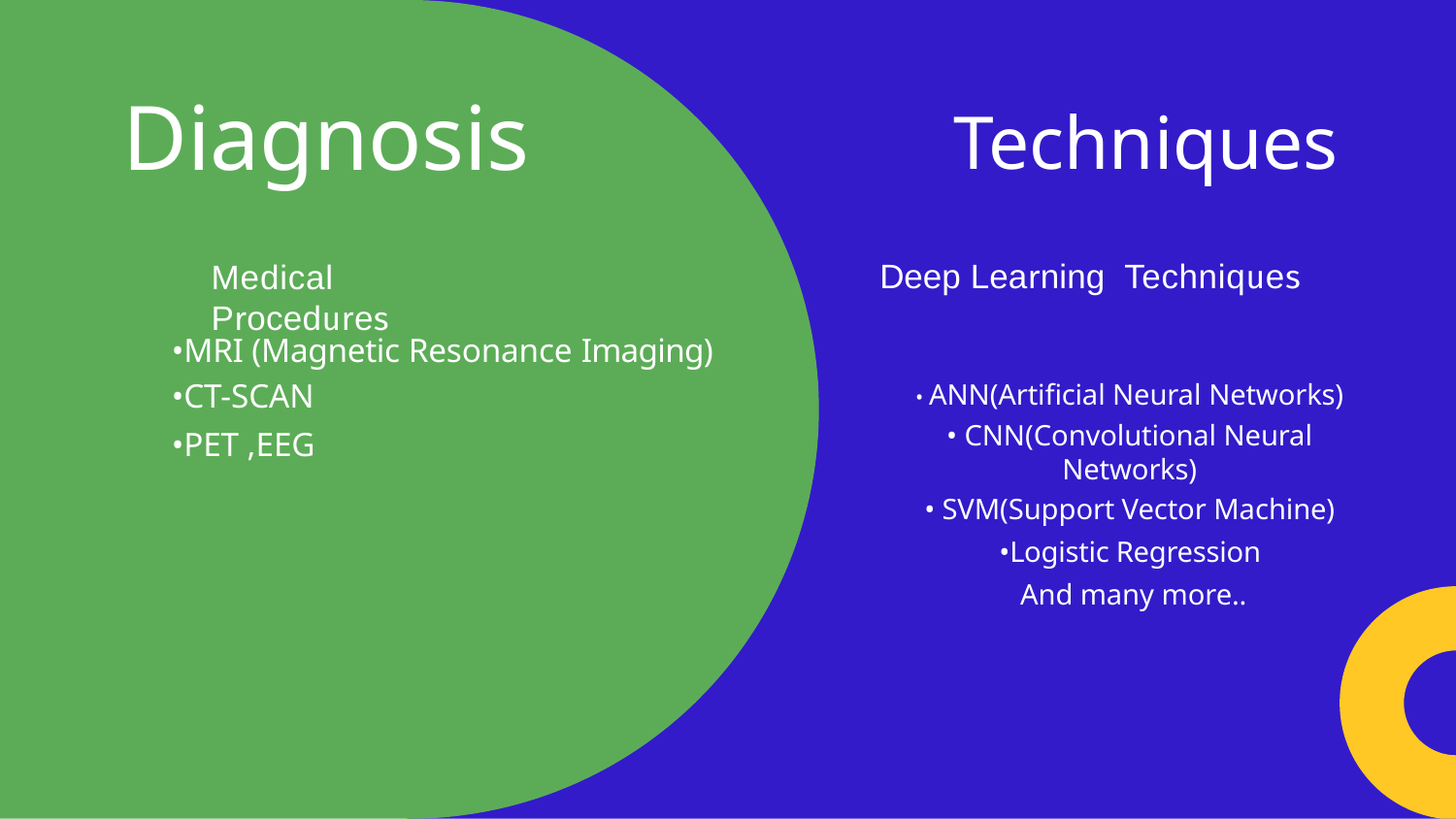

# Diagnosis
Techniques
Deep Learning  Techniques
Medical Procedures
•MRI (Magnetic Resonance Imaging)
•CT-SCAN
•PET ,EEG
• ANN(Artificial Neural Networks)
• CNN(Convolutional Neural Networks)
• SVM(Support Vector Machine)
•Logistic Regression  And many more..